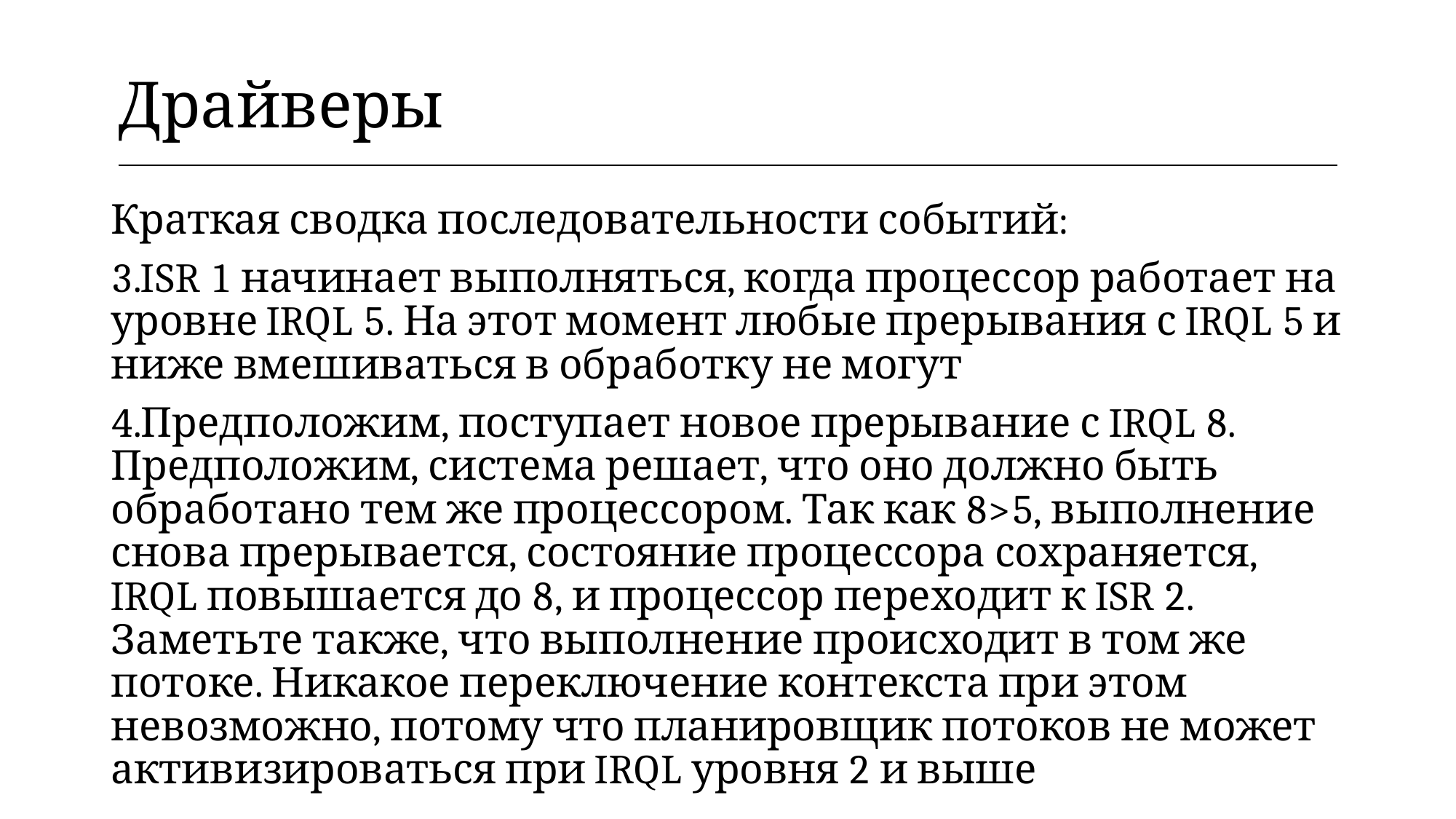

| Драйверы |
| --- |
Краткая сводка последовательности событий:
ISR 1 начинает выполняться, когда процессор работает на уровне IRQL 5. На этот момент любые прерывания с IRQL 5 и ниже вмешиваться в обработку не могут
Предположим, поступает новое прерывание с IRQL 8. Предположим, система решает, что оно должно быть обработано тем же процессором. Так как 8>5, выполнение снова прерывается, состояние процессора сохраняется, IRQL повышается до 8, и процессор переходит к ISR 2. Заметьте также, что выполнение происходит в том же потоке. Никакое переключение контекста при этом невозможно, потому что планировщик потоков не может активизироваться при IRQL уровня 2 и выше